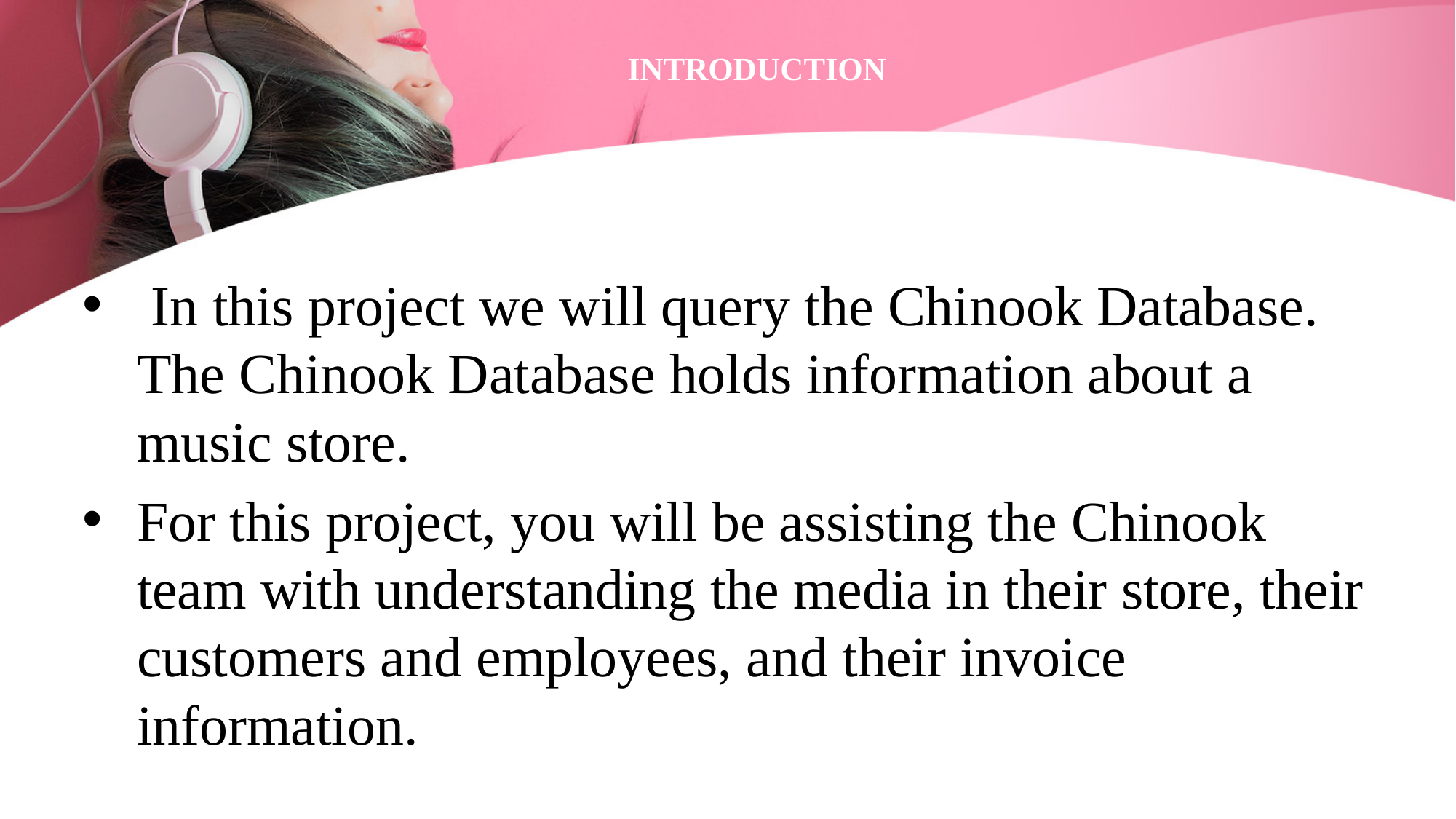

# INTRODUCTION
 In this project we will query the Chinook Database. The Chinook Database holds information about a music store.
For this project, you will be assisting the Chinook team with understanding the media in their store, their customers and employees, and their invoice information.